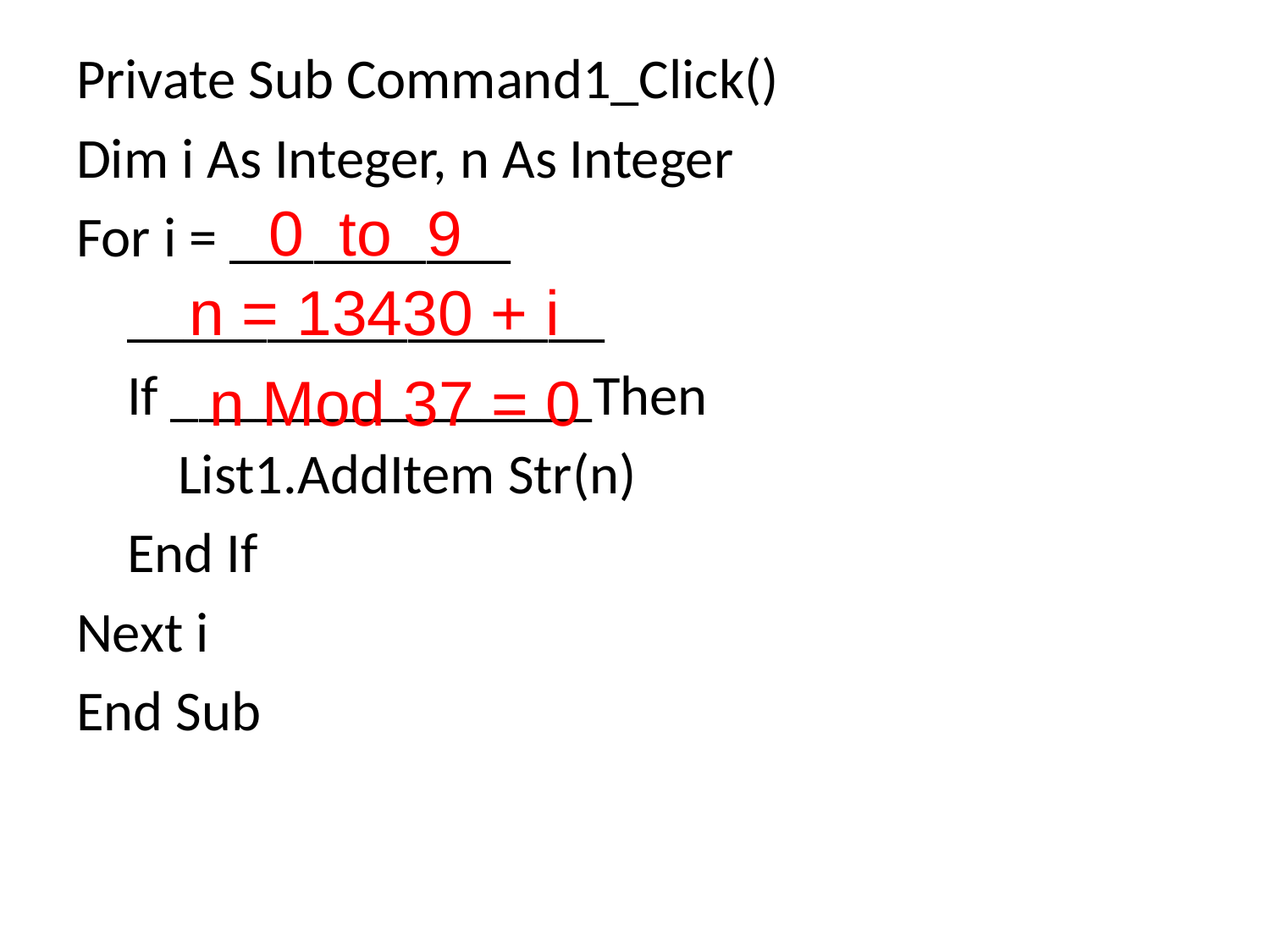

Private Sub Command1_Click()
Dim i As Integer, n As Integer
For i = __________
    _________________
    If _______________Then
        List1.AddItem Str(n)
    End If
Next i
End Sub
0  to  9
n = 13430 + i
n Mod 37 = 0